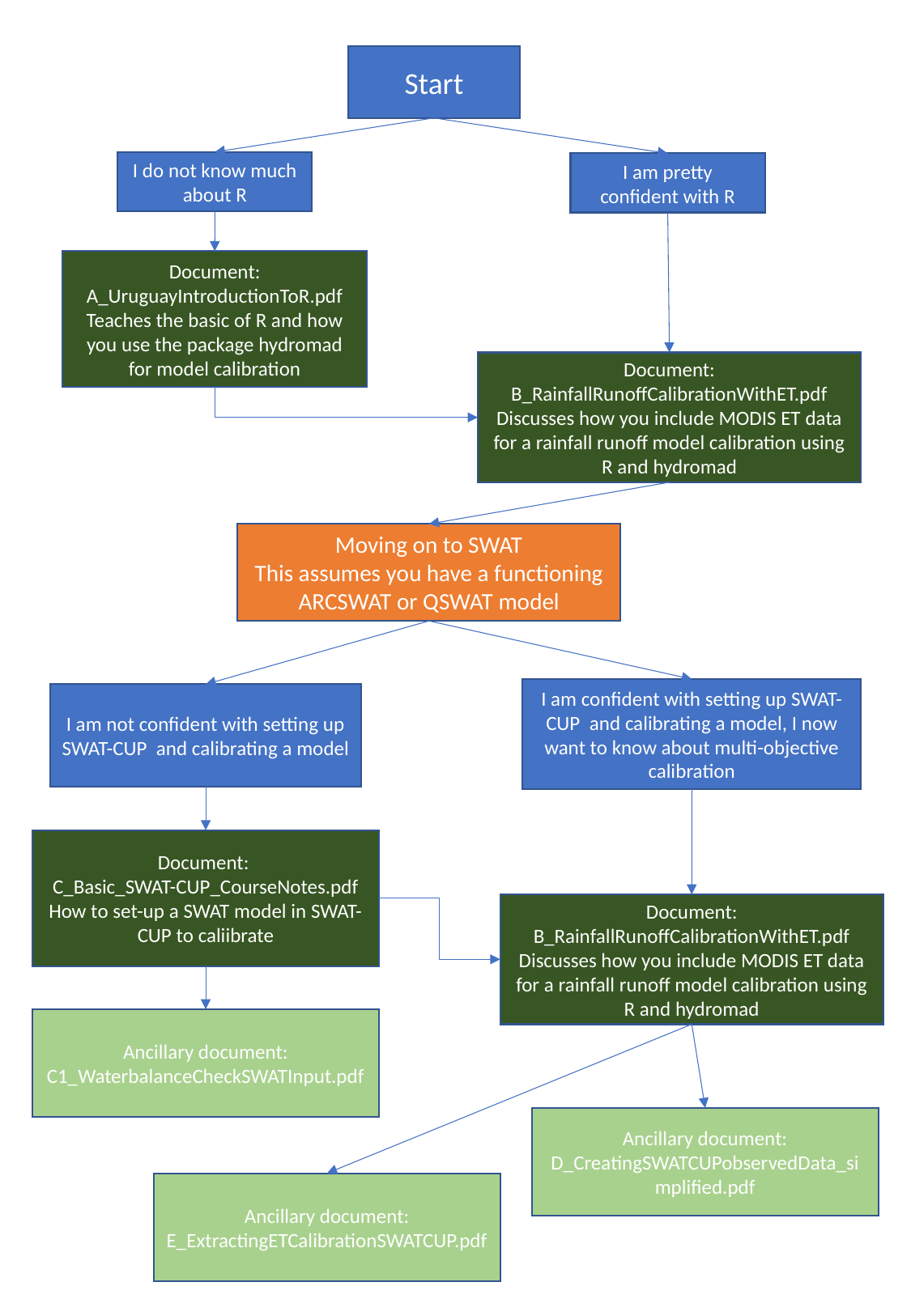

Start
I do not know much about R
I am pretty confident with R
Document: A_UruguayIntroductionToR.pdf
Teaches the basic of R and how you use the package hydromad for model calibration
Document: B_RainfallRunoffCalibrationWithET.pdf
Discusses how you include MODIS ET data for a rainfall runoff model calibration using R and hydromad
Moving on to SWAT
This assumes you have a functioning ARCSWAT or QSWAT model
I am confident with setting up SWAT-CUP  and calibrating a model, I now want to know about multi-objective calibration
I am not confident with setting up SWAT-CUP  and calibrating a model
Document:
C_Basic_SWAT-CUP_CourseNotes.pdf
How to set-up a SWAT model in SWAT-CUP to caliibrate
Document: B_RainfallRunoffCalibrationWithET.pdf
Discusses how you include MODIS ET data for a rainfall runoff model calibration using R and hydromad
Ancillary document:
C1_WaterbalanceCheckSWATInput.pdf
Ancillary document:
D_CreatingSWATCUPobservedData_simplified.pdf
Ancillary document:
E_ExtractingETCalibrationSWATCUP.pdf